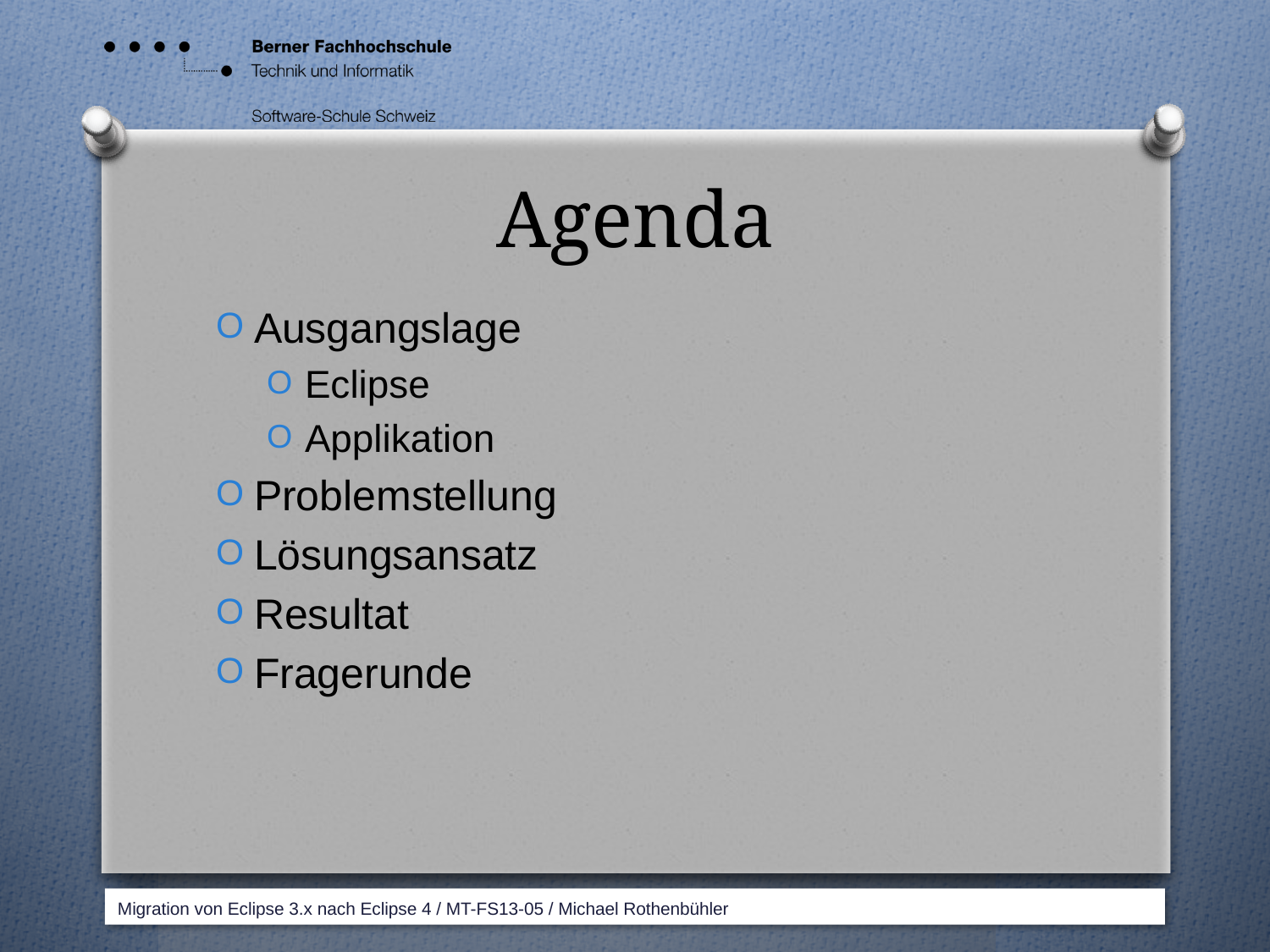

# Agenda
Ausgangslage
Eclipse
Applikation
Problemstellung
Lösungsansatz
Resultat
Fragerunde